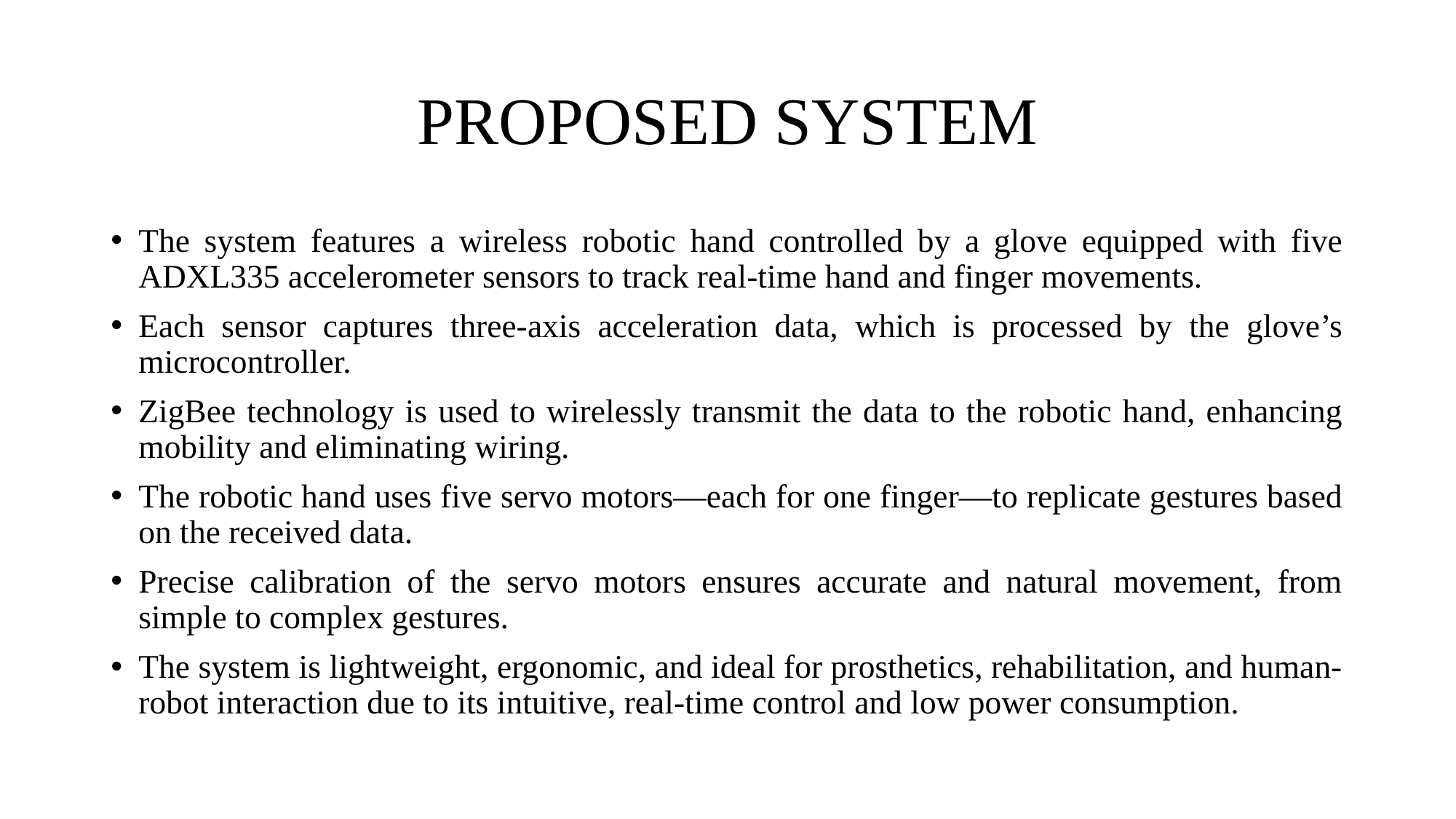

# PROPOSED SYSTEM
The system features a wireless robotic hand controlled by a glove equipped with five ADXL335 accelerometer sensors to track real-time hand and finger movements.
Each sensor captures three-axis acceleration data, which is processed by the glove’s microcontroller.
ZigBee technology is used to wirelessly transmit the data to the robotic hand, enhancing mobility and eliminating wiring.
The robotic hand uses five servo motors—each for one finger—to replicate gestures based on the received data.
Precise calibration of the servo motors ensures accurate and natural movement, from simple to complex gestures.
The system is lightweight, ergonomic, and ideal for prosthetics, rehabilitation, and human-robot interaction due to its intuitive, real-time control and low power consumption.

5